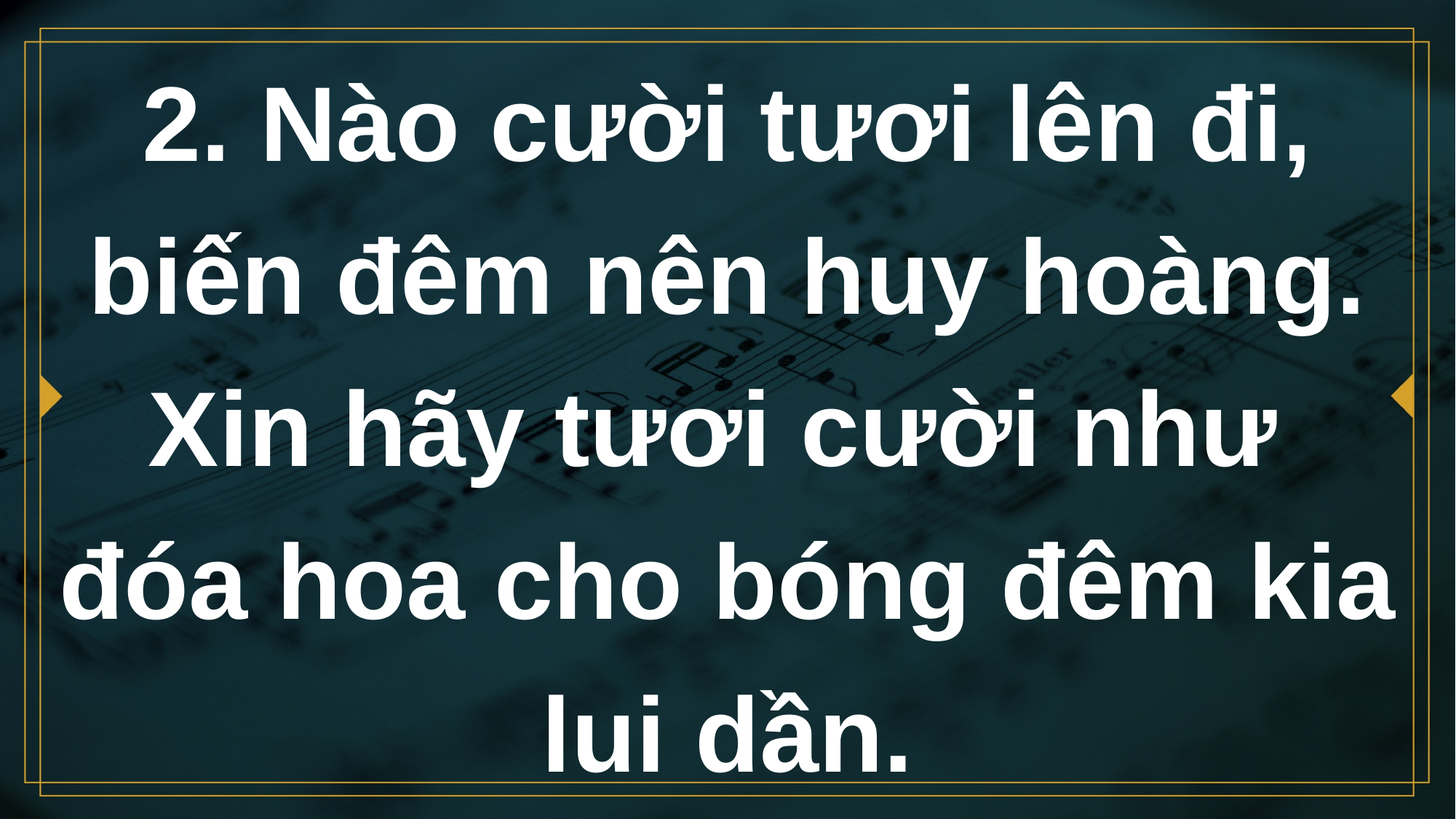

# 2. Nào cười tươi lên đi, biến đêm nên huy hoàng. Xin hãy tươi cười như đóa hoa cho bóng đêm kia lui dần.